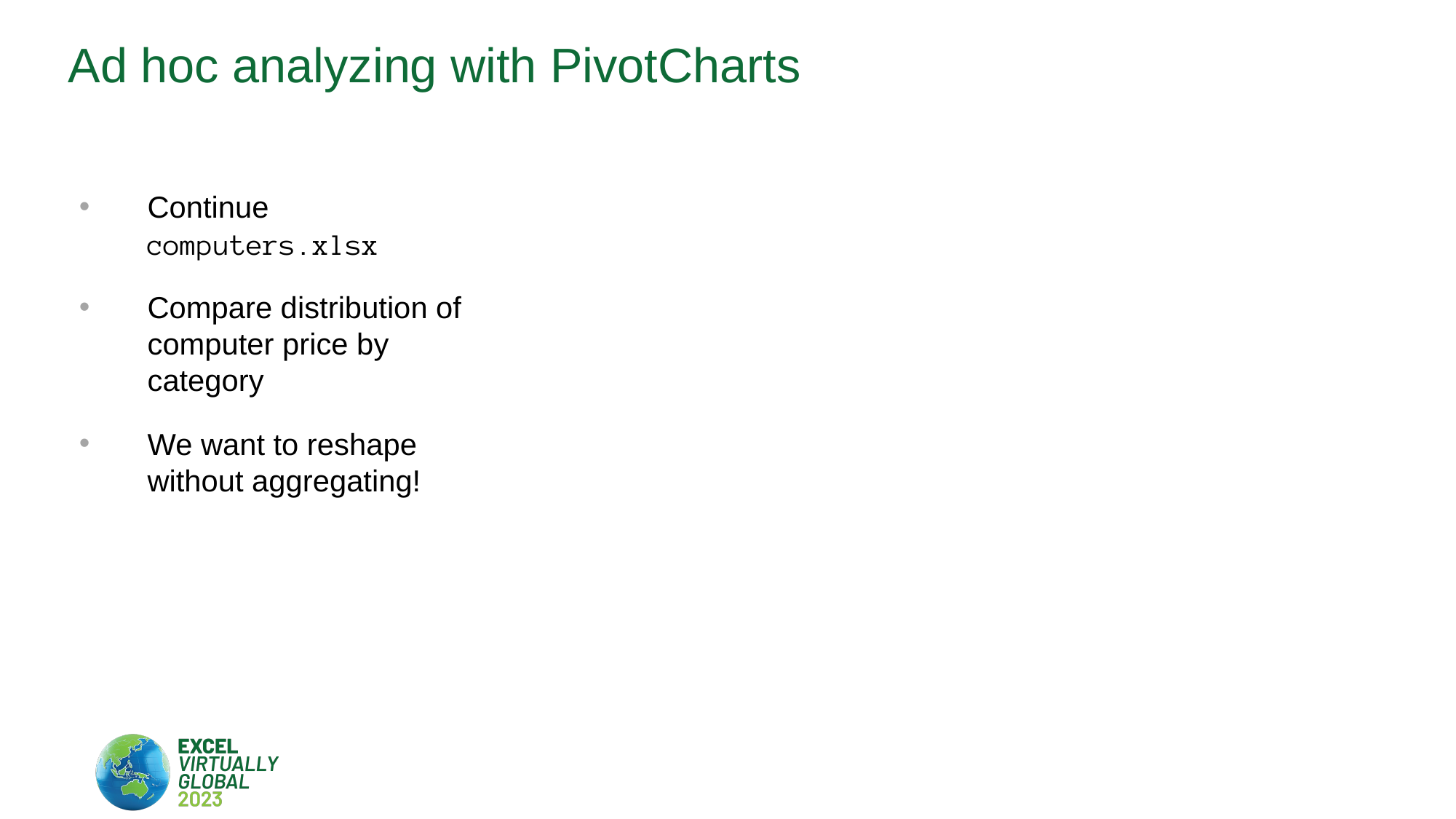

# Ad hoc analyzing with PivotCharts
Continue computers.xlsx
Compare distribution of computer price by category
We want to reshape without aggregating!